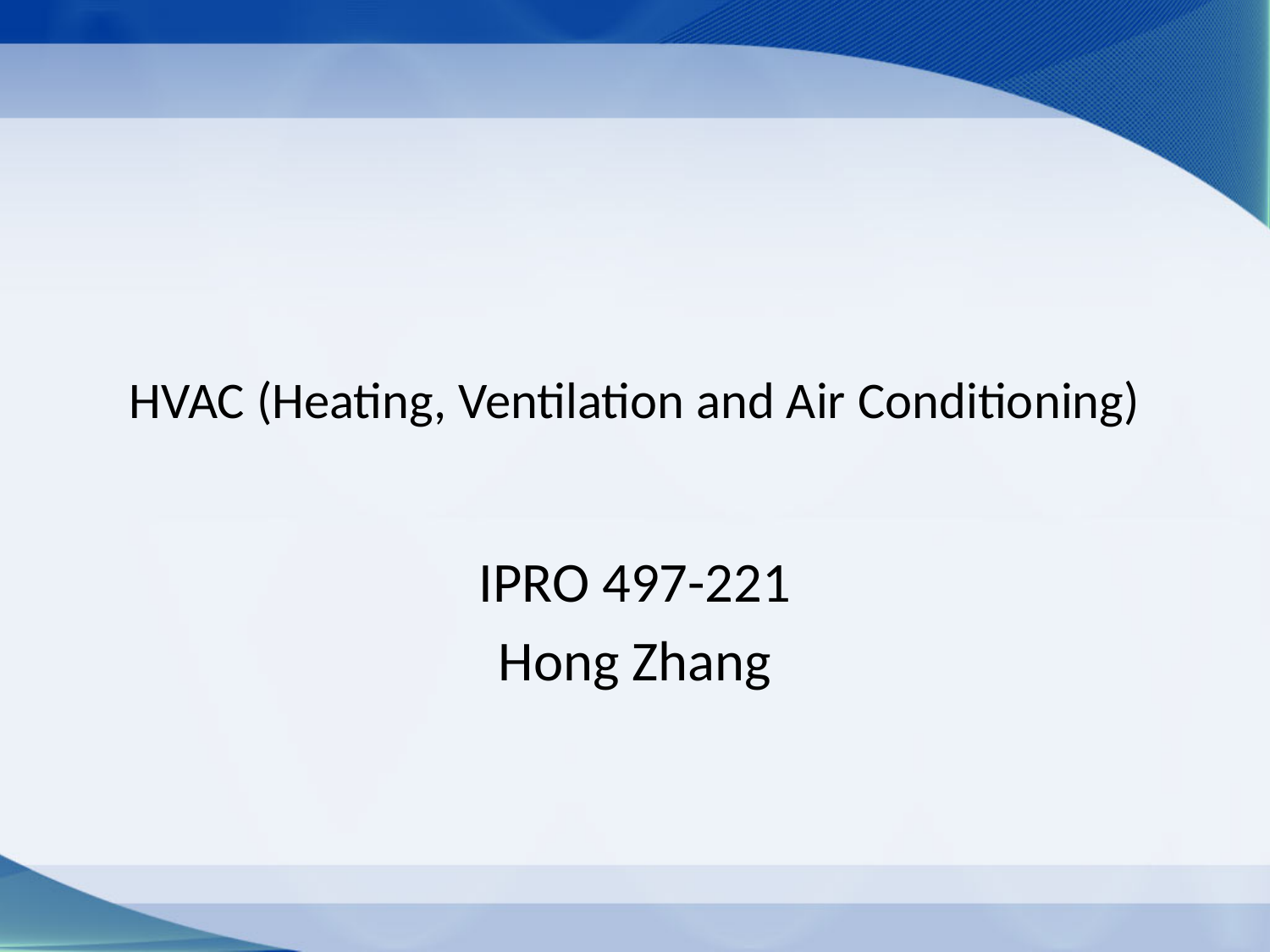

# HVAC (Heating, Ventilation and Air Conditioning)
IPRO 497-221
Hong Zhang